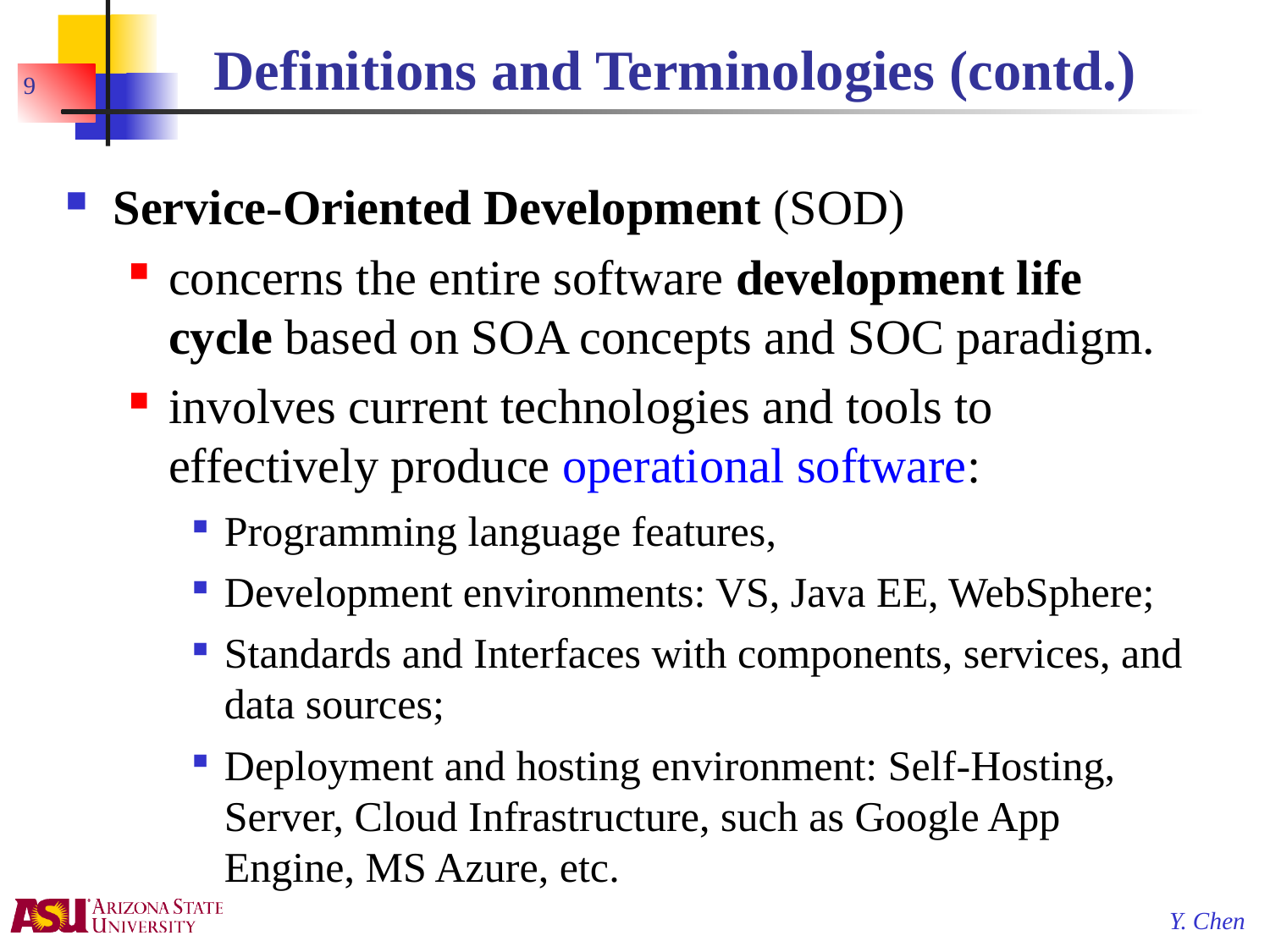

# Definitions and Terminologies (contd.)
9
Service-Oriented Development (SOD)
concerns the entire software development life cycle based on SOA concepts and SOC paradigm.
involves current technologies and tools to effectively produce operational software:
Programming language features,
Development environments: VS, Java EE, WebSphere;
Standards and Interfaces with components, services, and data sources;
Deployment and hosting environment: Self-Hosting, Server, Cloud Infrastructure, such as Google App Engine, MS Azure, etc.